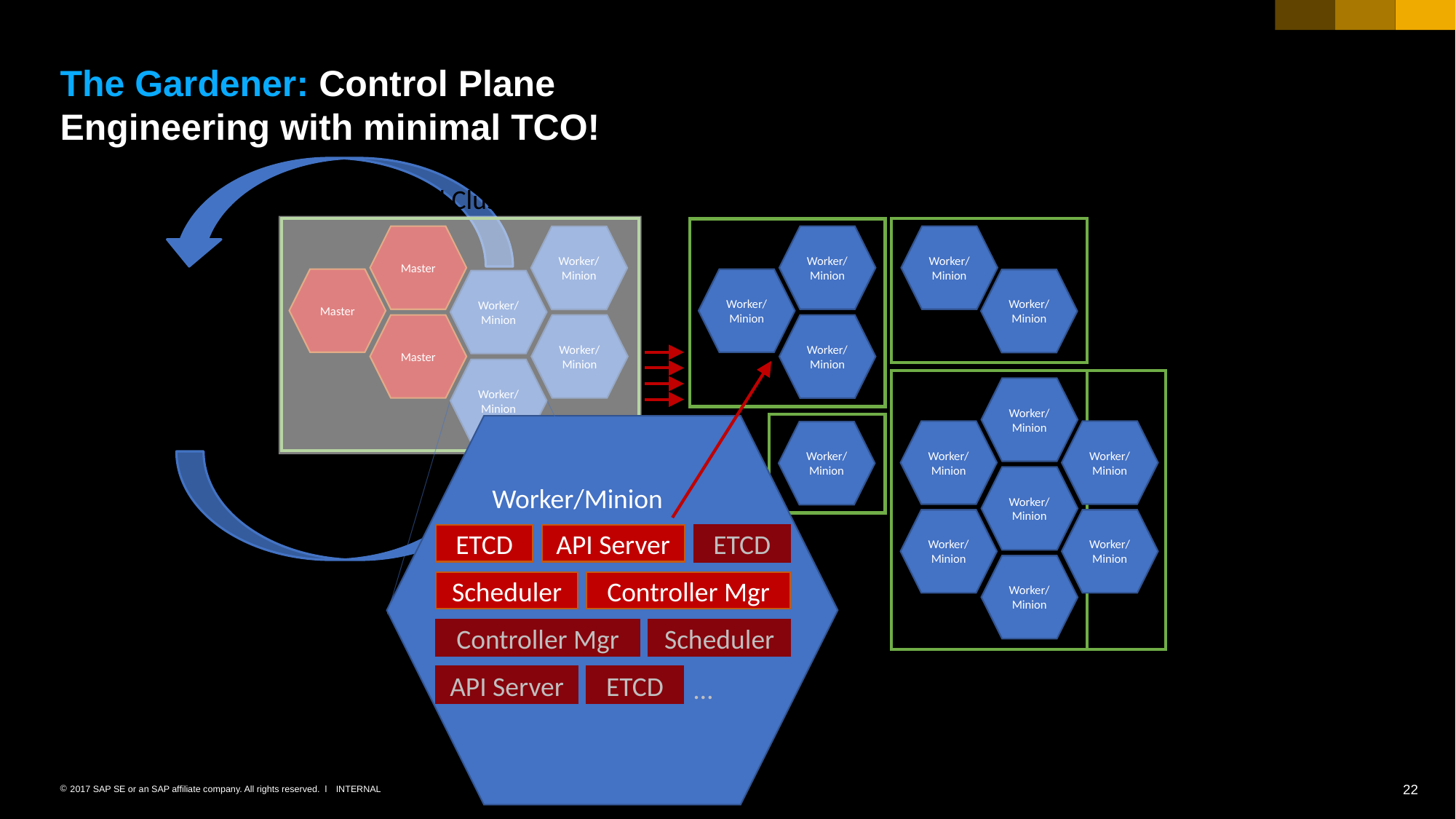

# The Gardener: Control Plane Engineering with minimal TCO!

Management Vector
into all
Control Planes

Shoot Clusters
Seed Cluster

Master
Worker/Minion
Worker/Minion
Worker/Minion
Master
Worker/Minion
Worker/Minion
Worker/Minion
Master
Worker/Minion
Worker/Minion
HA
Worker/Minion

Worker/Minion
manages

    Worker/Minion
Worker/Minion
Worker/Minion
Worker/Minion
Worker/Minion
Worker/Minion
Worker/Minion
ETCD
API Server
ETCD
Worker/Minion
Auto-scaling via native
hyperscale provider service
or controller on bare metal
Scheduler
Controller Mgr
Think outside the box /
Move outside the box!
Controller Mgr
Scheduler
…
API Server
ETCD